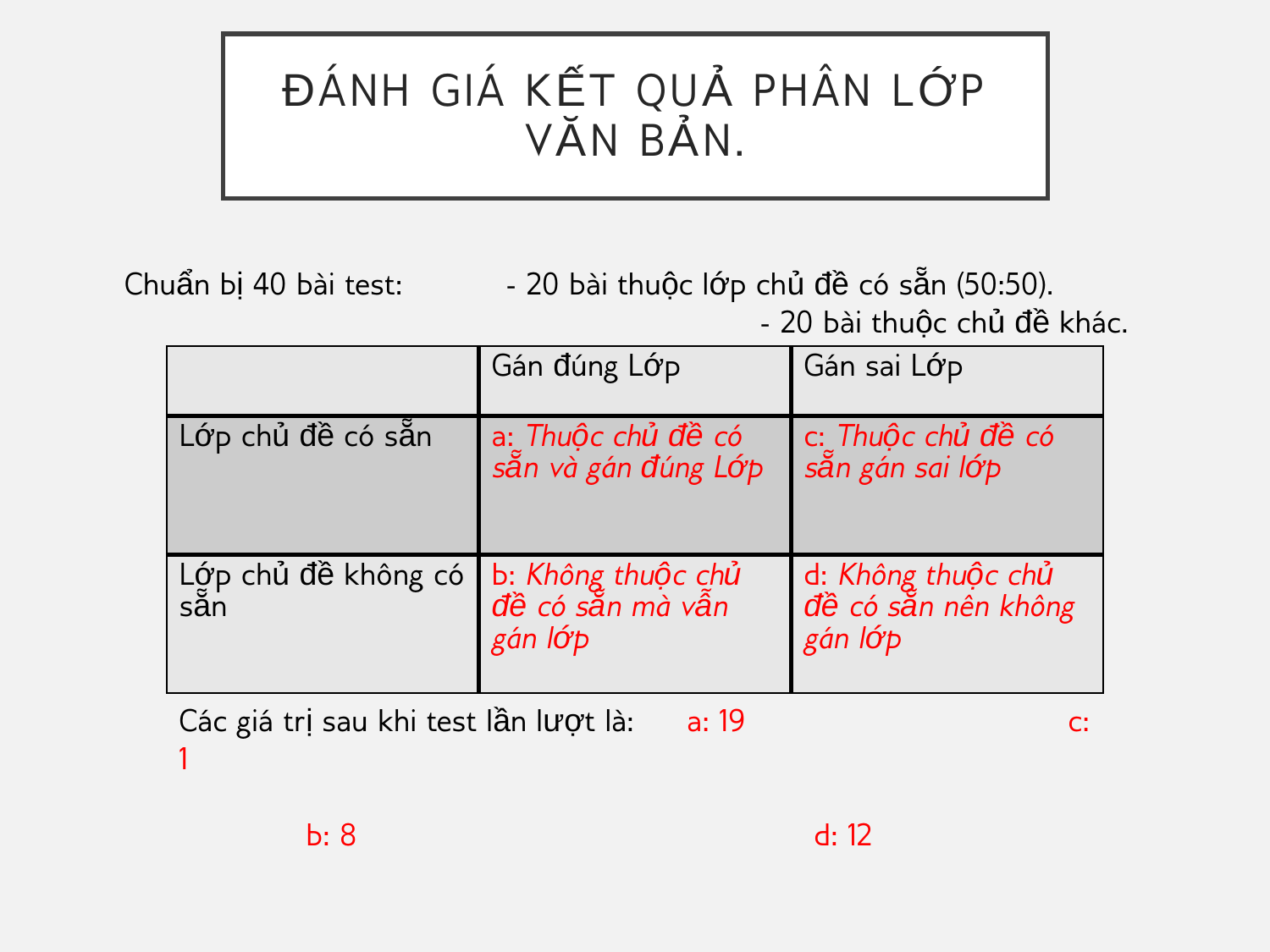

# Đánh giá kết quả phân lớp văn bản.
Chuẩn bị 40 bài test:	- 20 bài thuộc lớp chủ đề có sẵn (50:50).
					- 20 bài thuộc chủ đề khác.
|  | Gán đúng Lớp | Gán sai Lớp |
| --- | --- | --- |
| Lớp chủ đề có sẵn | a: Thuộc chủ đề có sẵn và gán đúng Lớp | c: Thuộc chủ đề có sẵn gán sai lớp |
| Lớp chủ đề không có sẵn | b: Không thuộc chủ đề có sẵn mà vẫn gán lớp | d: Không thuộc chủ đề có sẵn nên không gán lớp |
Các giá trị sau khi test lần lượt là:	a: 19 			c: 1
 								b: 8				d: 12